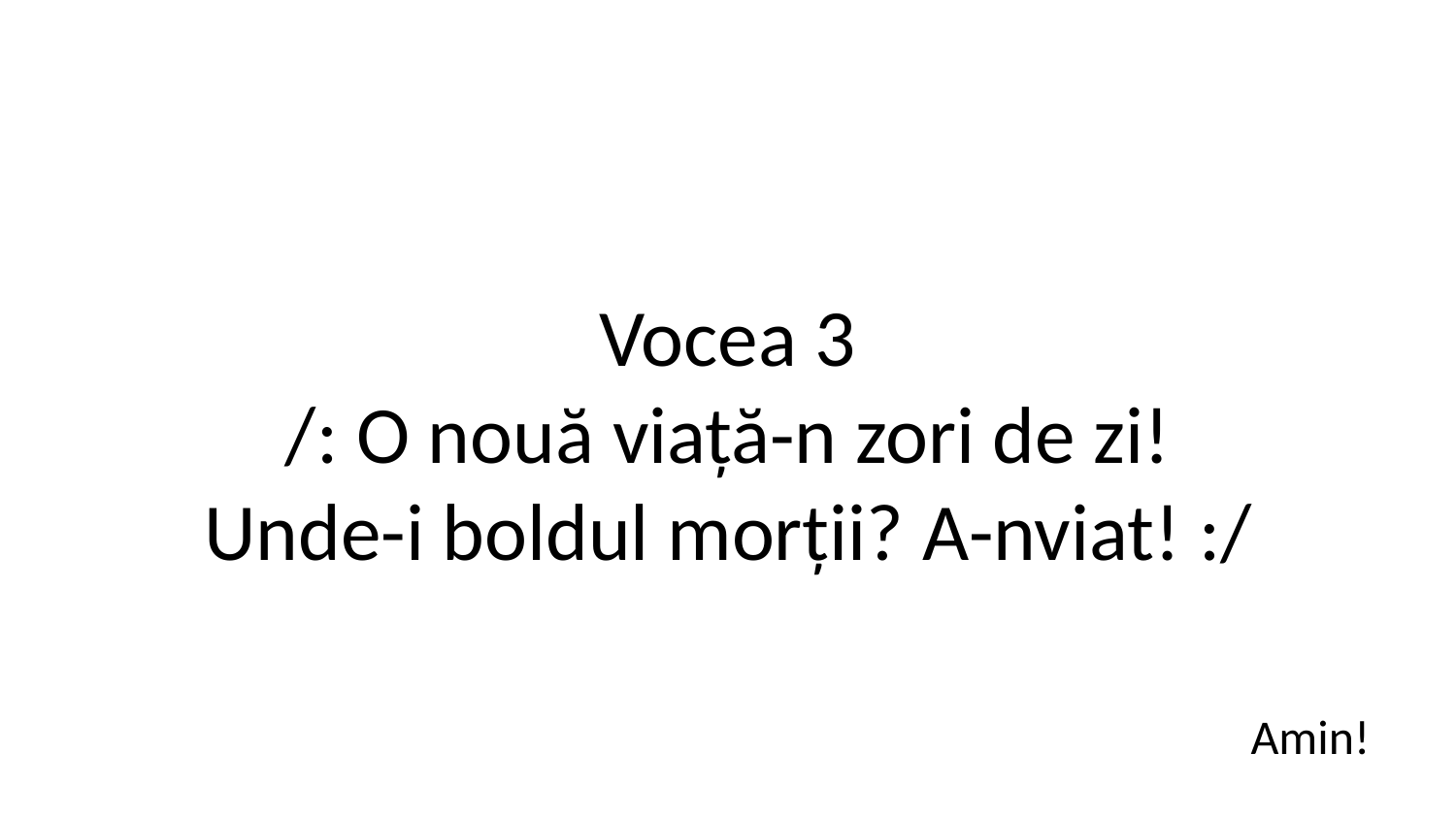

Vocea 3
/: O nouă viață-n zori de zi!
Unde-i boldul morții? A-nviat! :/

Amin!